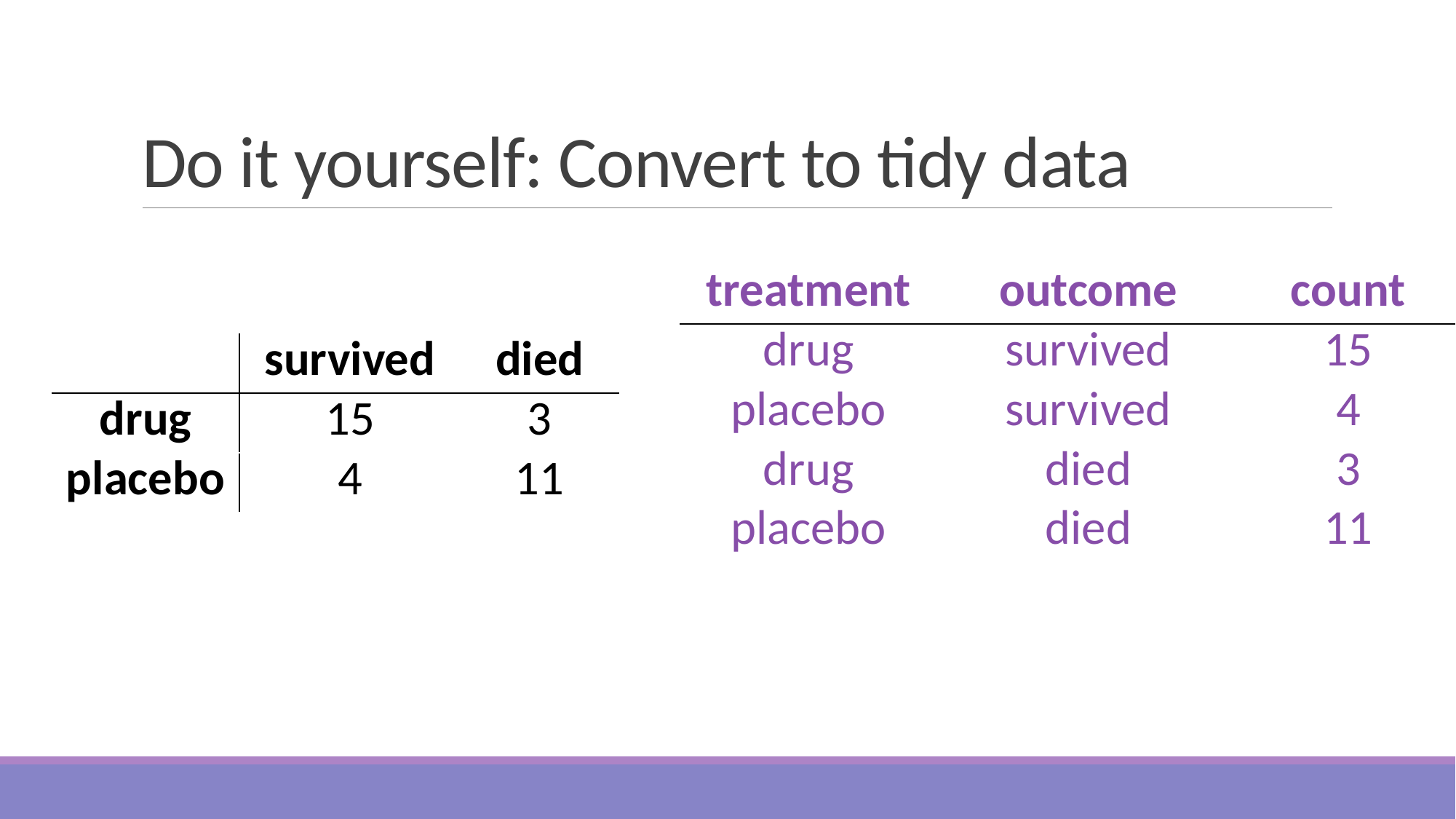

# Do it yourself: Convert to tidy data
| treatment | outcome | count |
| --- | --- | --- |
| drug | survived | 15 |
| placebo | survived | 4 |
| drug | died | 3 |
| placebo | died | 11 |
|  | survived | died |
| --- | --- | --- |
| drug | 15 | 3 |
| placebo | 4 | 11 |